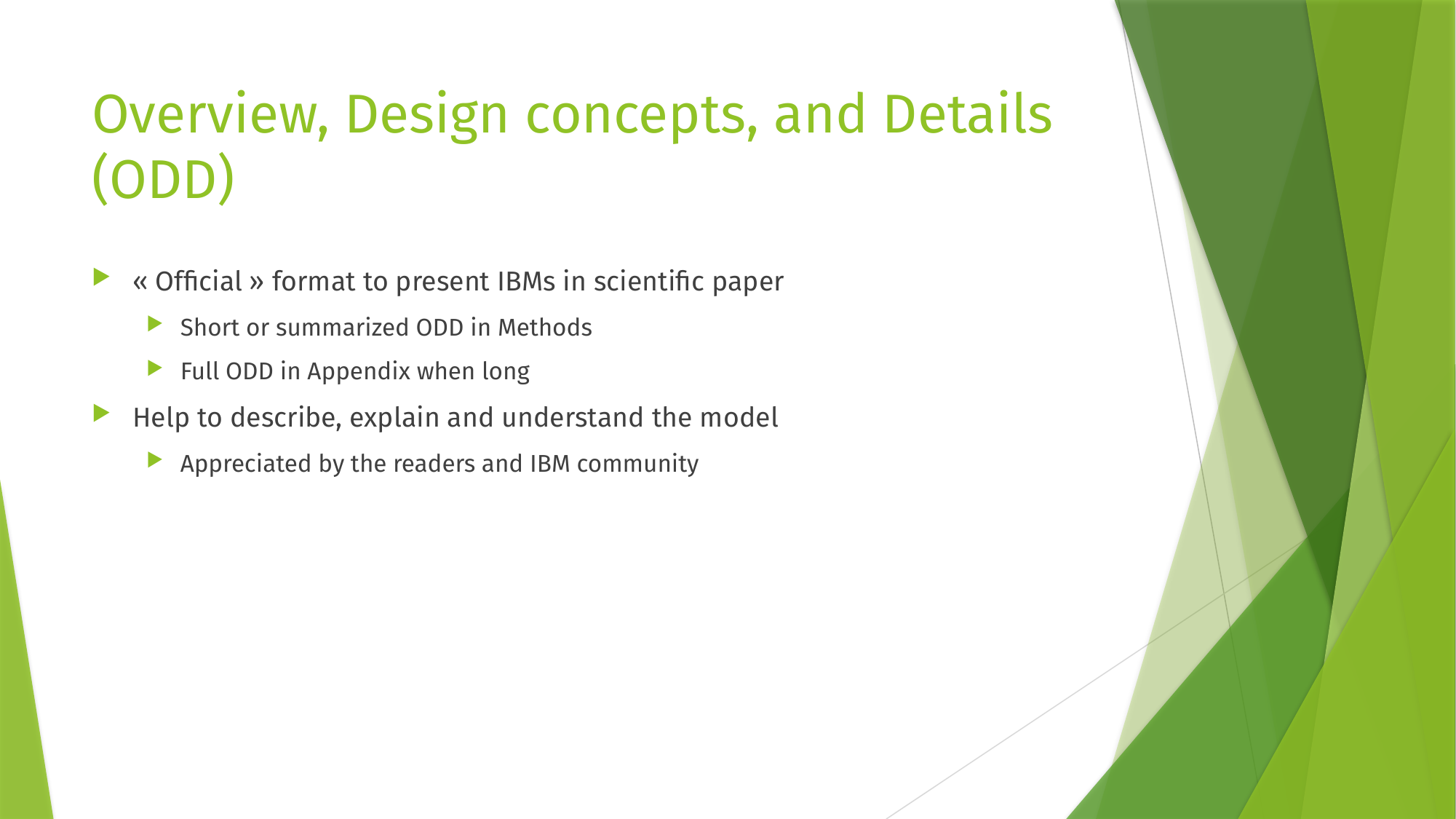

# Overview, Design concepts, and Details (ODD)
« Official » format to present IBMs in scientific paper
Short or summarized ODD in Methods
Full ODD in Appendix when long
Help to describe, explain and understand the model
Appreciated by the readers and IBM community